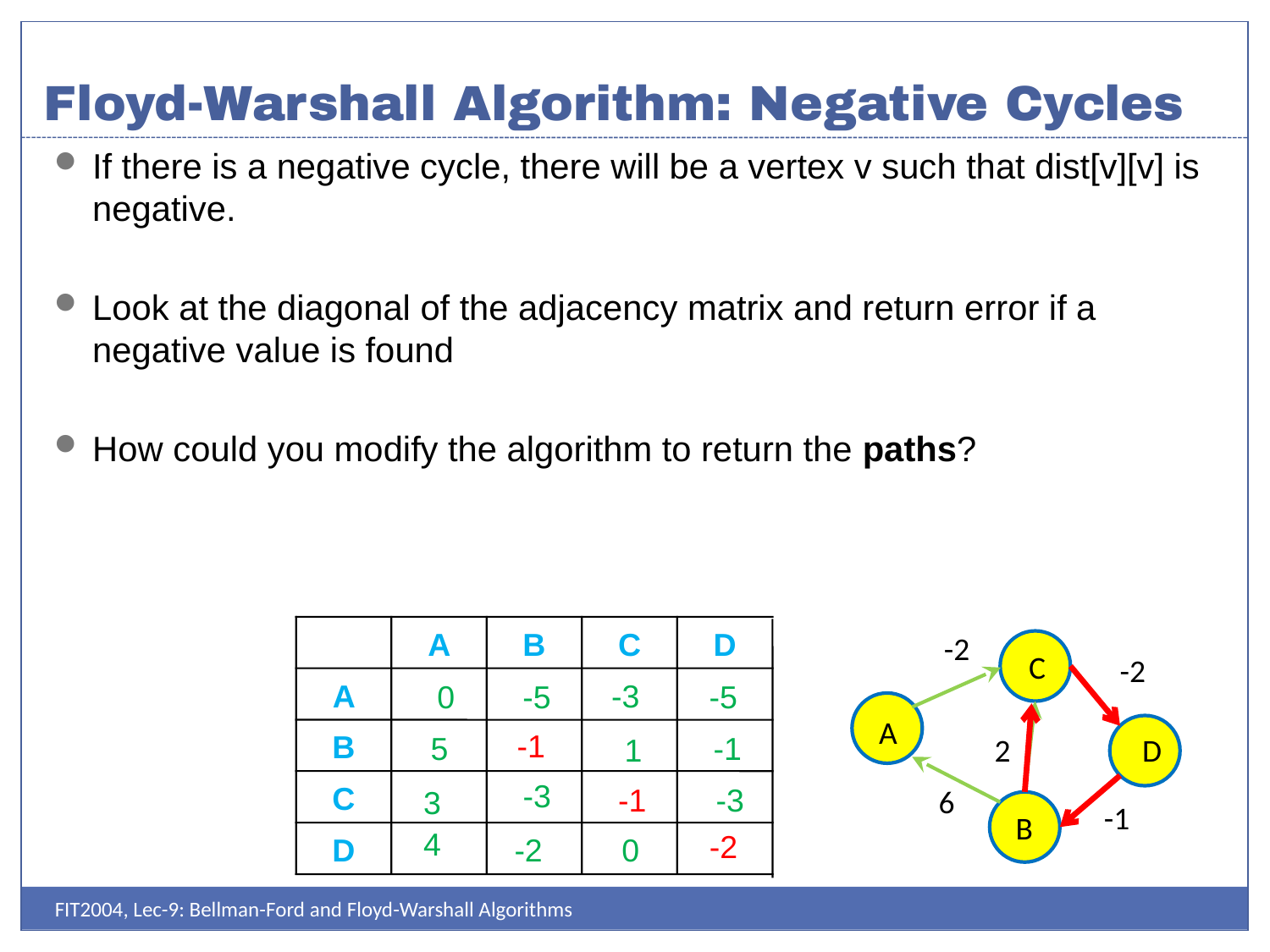

# Floyd-Warshall Algorithm: Negative Cycles
If there is a negative cycle, there will be a vertex v such that dist[v][v] is negative.

Look at the diagonal of the adjacency matrix and return error if a negative value is found

How could you modify the algorithm to return the paths?

-2

C
-2

A

2
D
6

-1
B
A
B
C
D

-3
A
-5
0
-5

-1
B
5
-1
1

-3
C
-1
-3
3

4
-2
-2
0
D

FIT2004, Lec-9: Bellman-Ford and Floyd-Warshall Algorithms